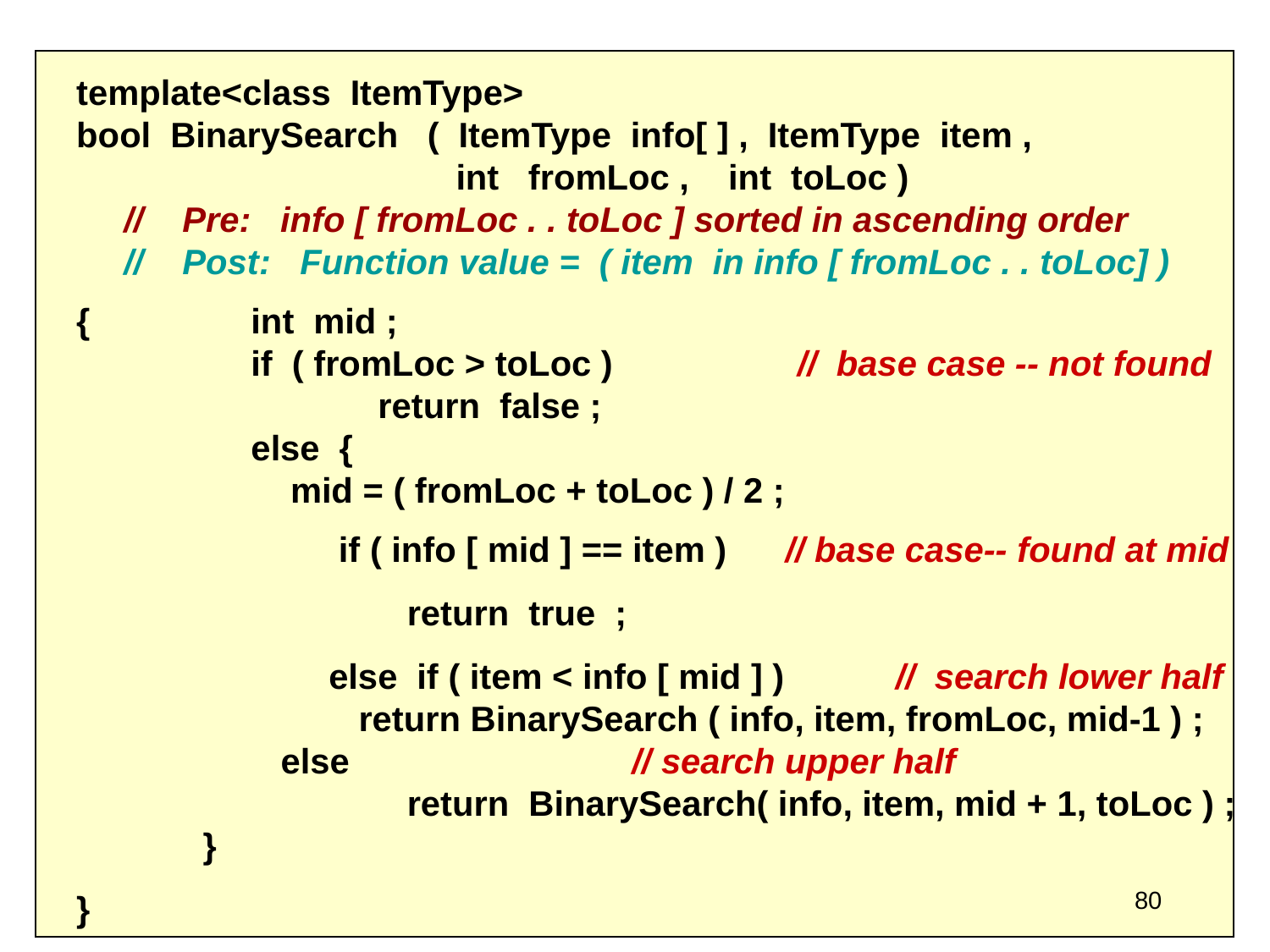

template<class  ItemType>
bool  BinarySearch   (  ItemType  info[ ] ,  ItemType  item ,
                                       int   fromLoc ,    int  toLoc )
	//    Pre:   info [ fromLoc . . toLoc ] sorted in ascending order
	//    Post:   Function value =  ( item  in info [ fromLoc . . toLoc] )

{		int  mid ;
		if  ( fromLoc > toLoc ) 	                 //  base case -- not found
			return  false ;
		else  {
                      mid = ( fromLoc + toLoc ) / 2 ;

		         if ( info [ mid ] == item )      // base case-- found at mid

			   return  true  ;

		        else  if ( item < info [ mid ] )     	 //  search lower half
                             return BinarySearch ( info, item, fromLoc, mid-1 ) ;
                     else 	                          	// search upper half
			   return  BinarySearch( info, item, mid + 1, toLoc ) ;
             }

}

80